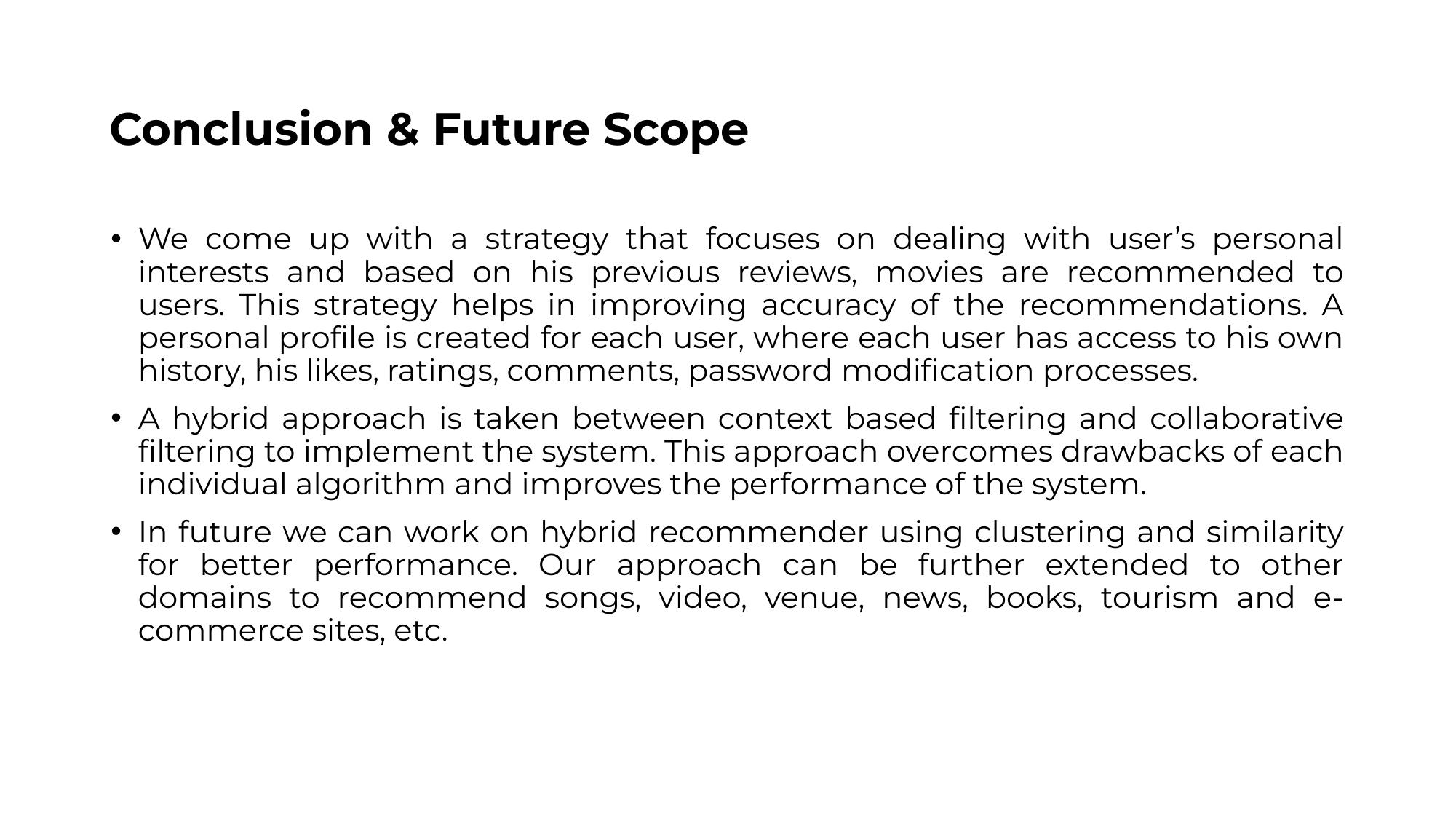

# Conclusion & Future Scope
We come up with a strategy that focuses on dealing with user’s personal interests and based on his previous reviews, movies are recommended to users. This strategy helps in improving accuracy of the recommendations. A personal profile is created for each user, where each user has access to his own history, his likes, ratings, comments, password modification processes.
A hybrid approach is taken between context based filtering and collaborative filtering to implement the system. This approach overcomes drawbacks of each individual algorithm and improves the performance of the system.
In future we can work on hybrid recommender using clustering and similarity for better performance. Our approach can be further extended to other domains to recommend songs, video, venue, news, books, tourism and e-commerce sites, etc.